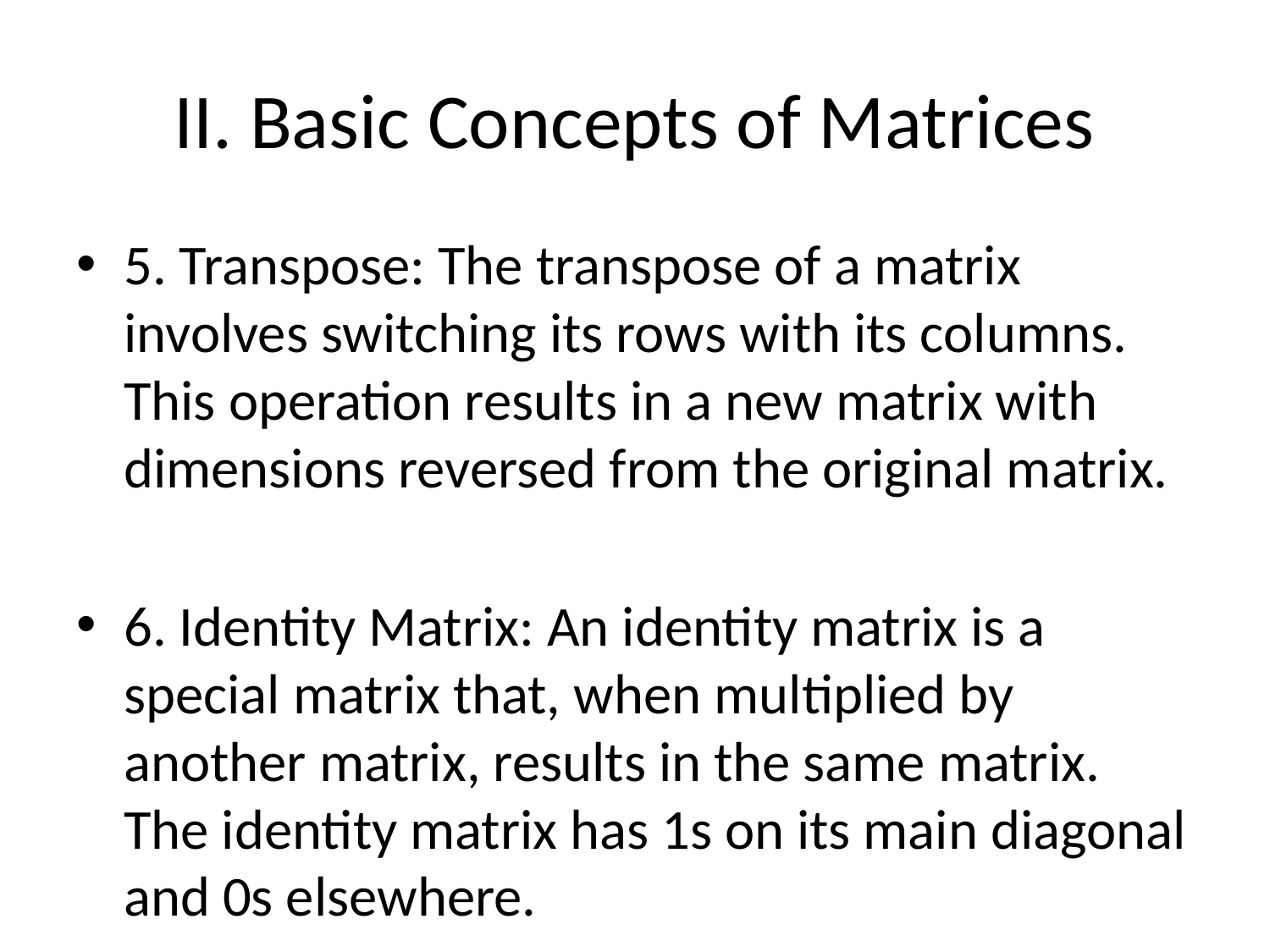

# II. Basic Concepts of Matrices
5. Transpose: The transpose of a matrix involves switching its rows with its columns. This operation results in a new matrix with dimensions reversed from the original matrix.

6. Identity Matrix: An identity matrix is a special matrix that, when multiplied by another matrix, results in the same matrix. The identity matrix has 1s on its main diagonal and 0s elsewhere.